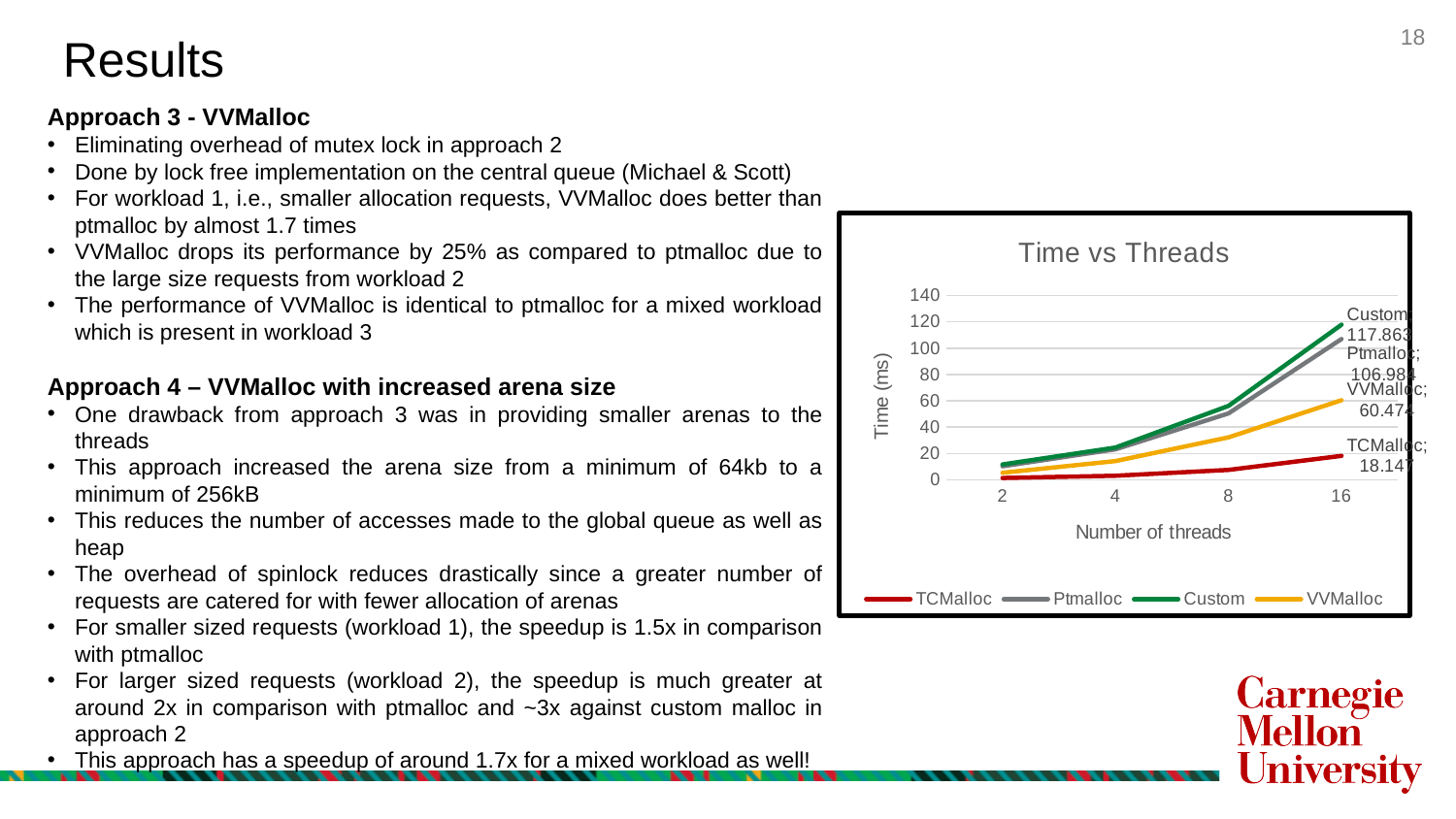

Results
Approach 3 - VVMalloc
Eliminating overhead of mutex lock in approach 2
Done by lock free implementation on the central queue (Michael & Scott)
For workload 1, i.e., smaller allocation requests, VVMalloc does better than ptmalloc by almost 1.7 times
VVMalloc drops its performance by 25% as compared to ptmalloc due to the large size requests from workload 2
The performance of VVMalloc is identical to ptmalloc for a mixed workload which is present in workload 3

Approach 4 – VVMalloc with increased arena size
One drawback from approach 3 was in providing smaller arenas to the threads
This approach increased the arena size from a minimum of 64kb to a minimum of 256kB
This reduces the number of accesses made to the global queue as well as heap
The overhead of spinlock reduces drastically since a greater number of requests are catered for with fewer allocation of arenas
For smaller sized requests (workload 1), the speedup is 1.5x in comparison with ptmalloc
For larger sized requests (workload 2), the speedup is much greater at around 2x in comparison with ptmalloc and ~3x against custom malloc in approach 2
This approach has a speedup of around 1.7x for a mixed workload as well!

### Chart: Time vs Threads

| Category | TCMalloc | Ptmalloc | Custom | VVMalloc |
|---|---|---|---|---|
| 2 | 1.346 | 10.21 | 11.631 | 5.314 |
| 4 | 3.043 | 23.123 | 24.443 | 14.173 |
| 8 | 7.456 | 50.458 | 56.126 | 32.2 |
| 16 | 18.147 | 106.984 | 117.863 | 60.474 |